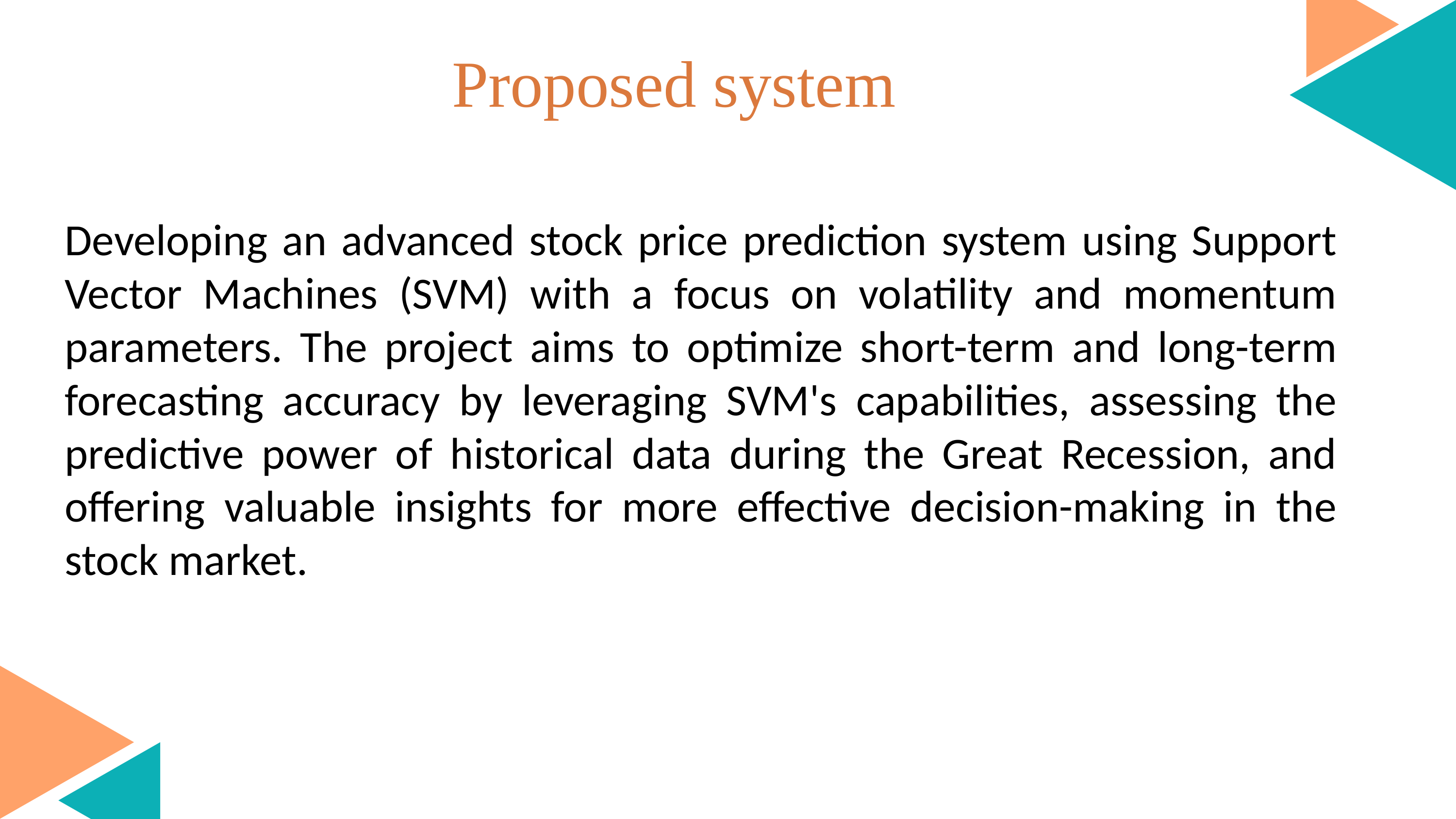

Proposed system
# Developing an advanced stock price prediction system using Support Vector Machines (SVM) with a focus on volatility and momentum parameters. The project aims to optimize short-term and long-term forecasting accuracy by leveraging SVM's capabilities, assessing the predictive power of historical data during the Great Recession, and offering valuable insights for more effective decision-making in the stock market.